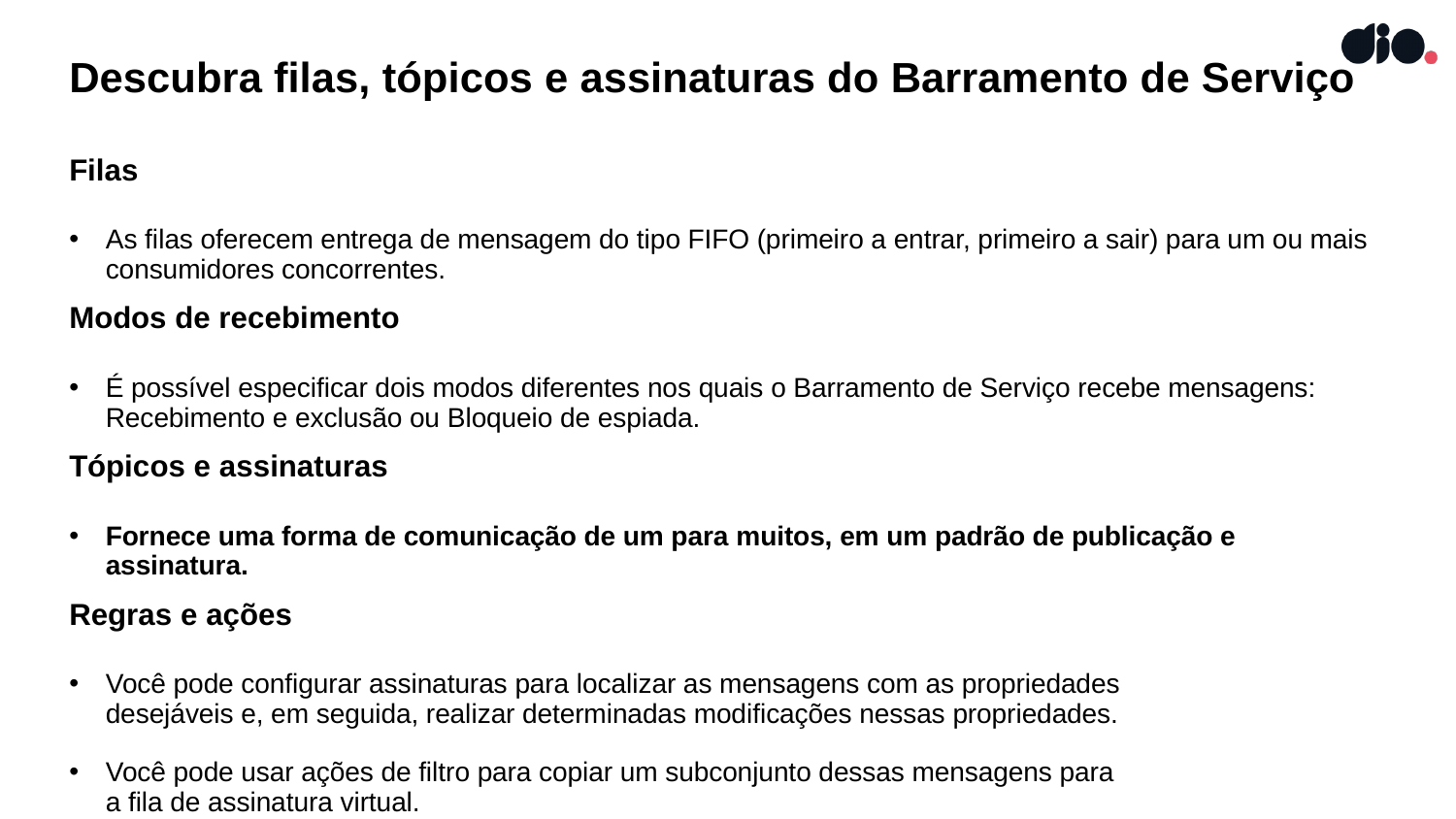

# Descubra filas, tópicos e assinaturas do Barramento de Serviço
Filas
As filas oferecem entrega de mensagem do tipo FIFO (primeiro a entrar, primeiro a sair) para um ou mais consumidores concorrentes.
Modos de recebimento
É possível especificar dois modos diferentes nos quais o Barramento de Serviço recebe mensagens: Recebimento e exclusão ou Bloqueio de espiada.
Tópicos e assinaturas
Fornece uma forma de comunicação de um para muitos, em um padrão de publicação e assinatura.
Regras e ações
Você pode configurar assinaturas para localizar as mensagens com as propriedades
desejáveis e, em seguida, realizar determinadas modificações nessas propriedades.
Você pode usar ações de filtro para copiar um subconjunto dessas mensagens para
a fila de assinatura virtual.